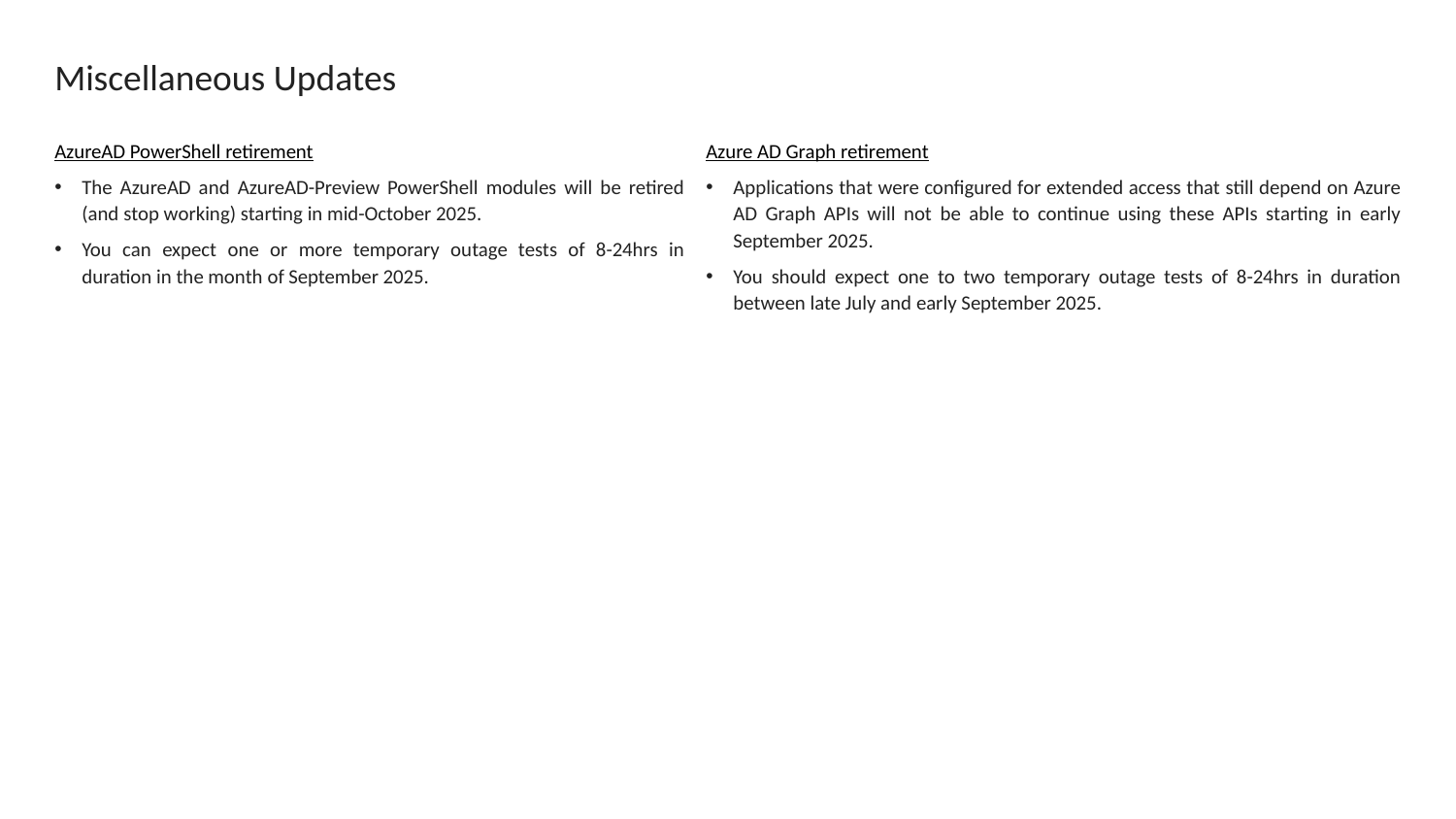

# Miscellaneous Updates
AzureAD PowerShell retirement
The AzureAD and AzureAD-Preview PowerShell modules will be retired (and stop working) starting in mid-October 2025.
You can expect one or more temporary outage tests of 8-24hrs in duration in the month of September 2025.
Azure AD Graph retirement
Applications that were configured for extended access that still depend on Azure AD Graph APIs will not be able to continue using these APIs starting in early September 2025.
You should expect one to two temporary outage tests of 8-24hrs in duration between late July and early September 2025.